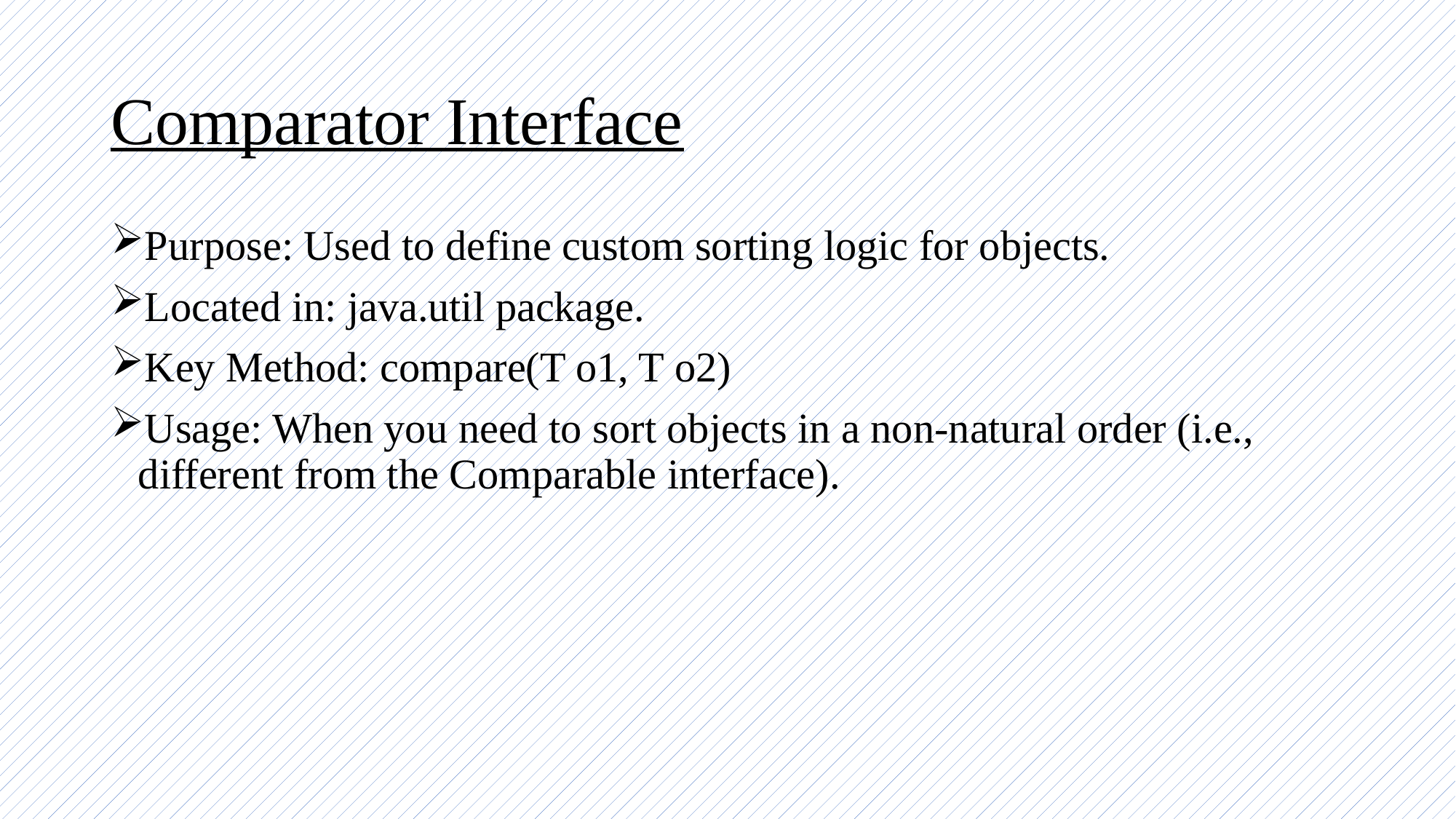

# Comparator Interface
Purpose: Used to define custom sorting logic for objects.
Located in: java.util package.
Key Method: compare(T o1, T o2)
Usage: When you need to sort objects in a non-natural order (i.e., different from the Comparable interface).